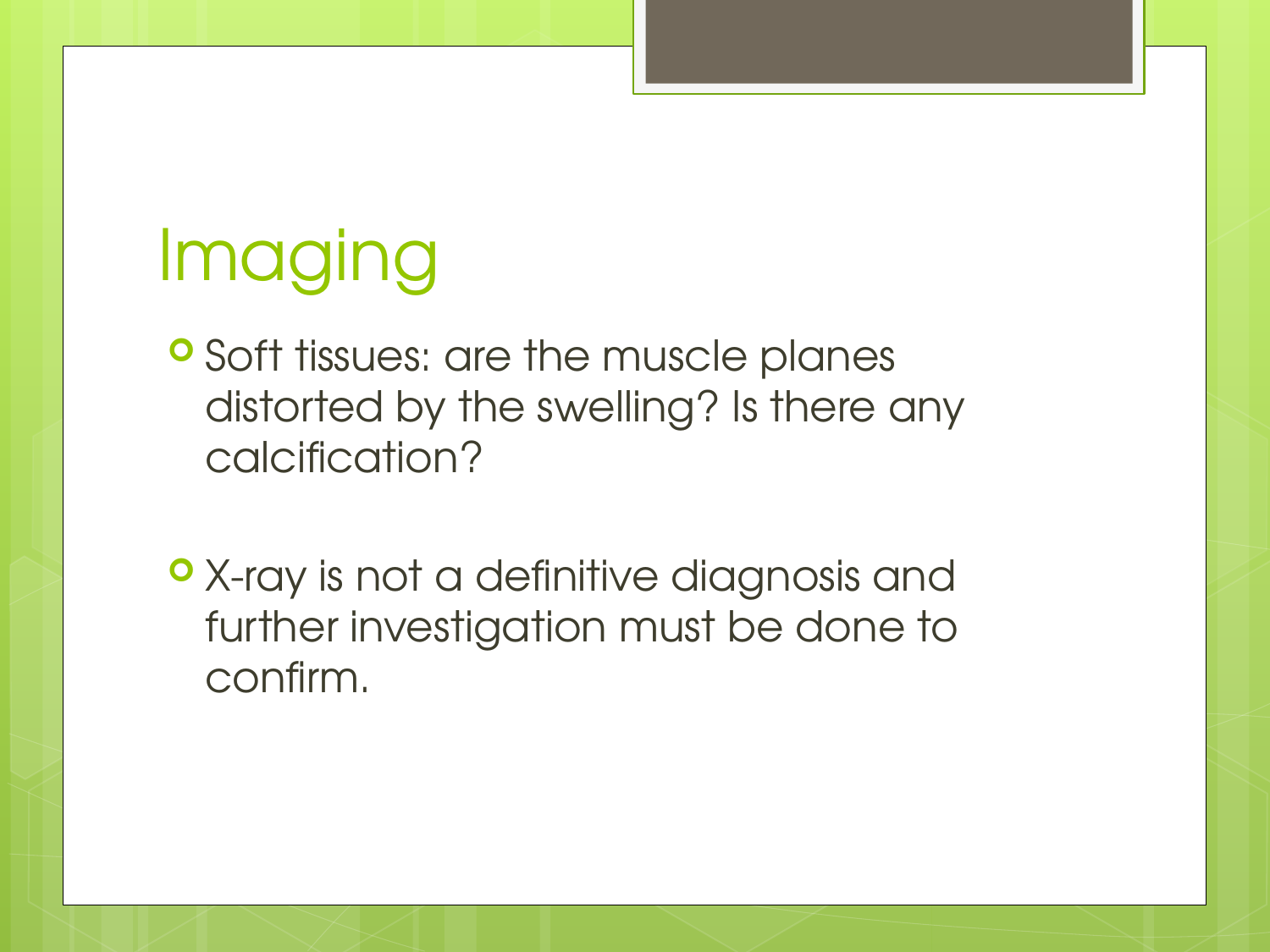

# Imaging
Soft tissues: are the muscle planes distorted by the swelling? Is there any calcification?

X-ray is not a definitive diagnosis and further investigation must be done to confirm.